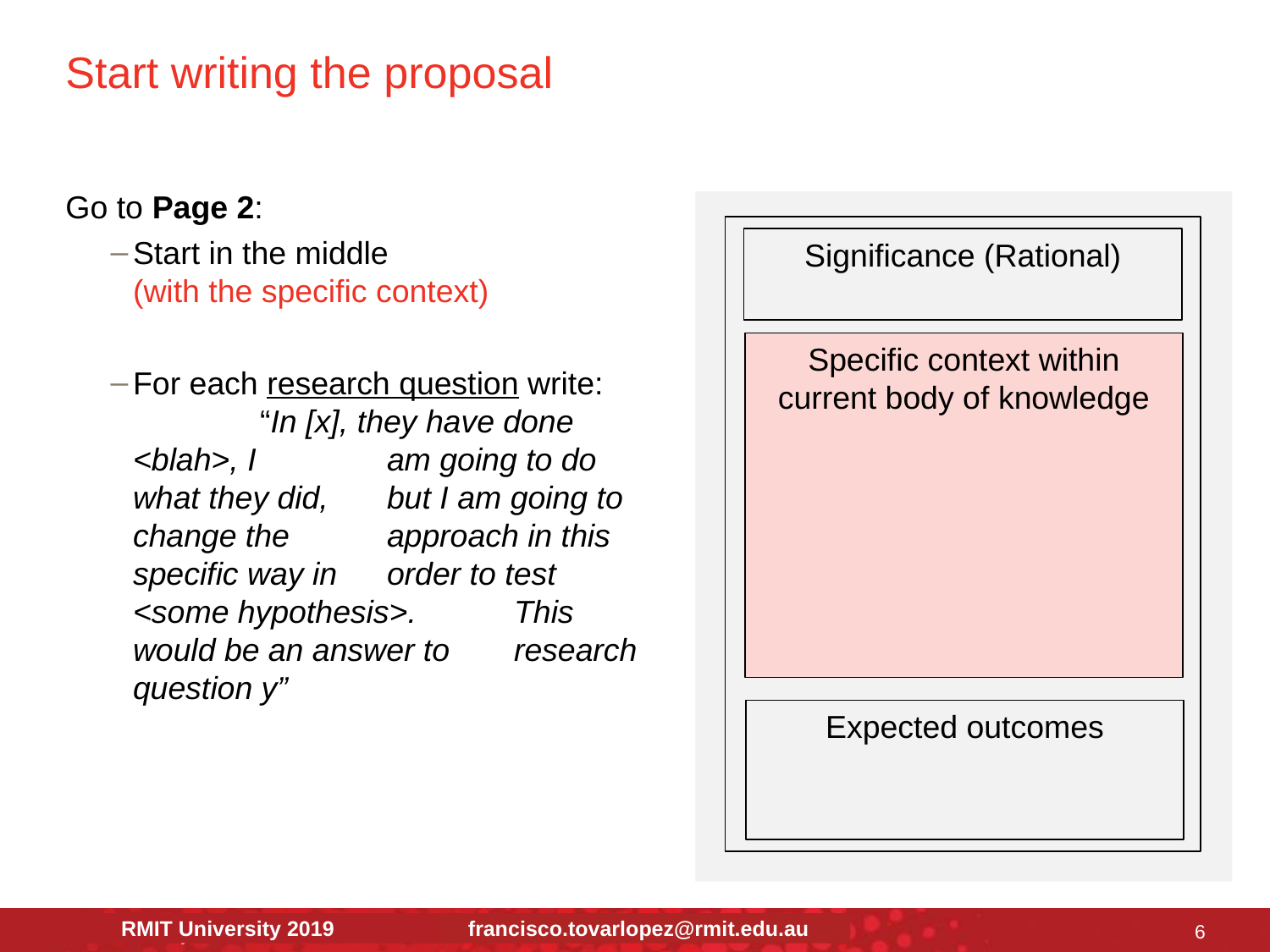

# Start writing the proposal
Go to Page 2:
Start in the middle
(with the specific context)

For each research question write:
	“In [x], they have done <blah>, I 	am going to do what they did, 	but I am going to change the 	approach in this specific way in 	order to test <some hypothesis>. 	This would be an answer to 	research question y”

Rationale and
Expected Outcomes
Significance (Rational)
Specific context within
current body of knowledge
Expected outcomes
6